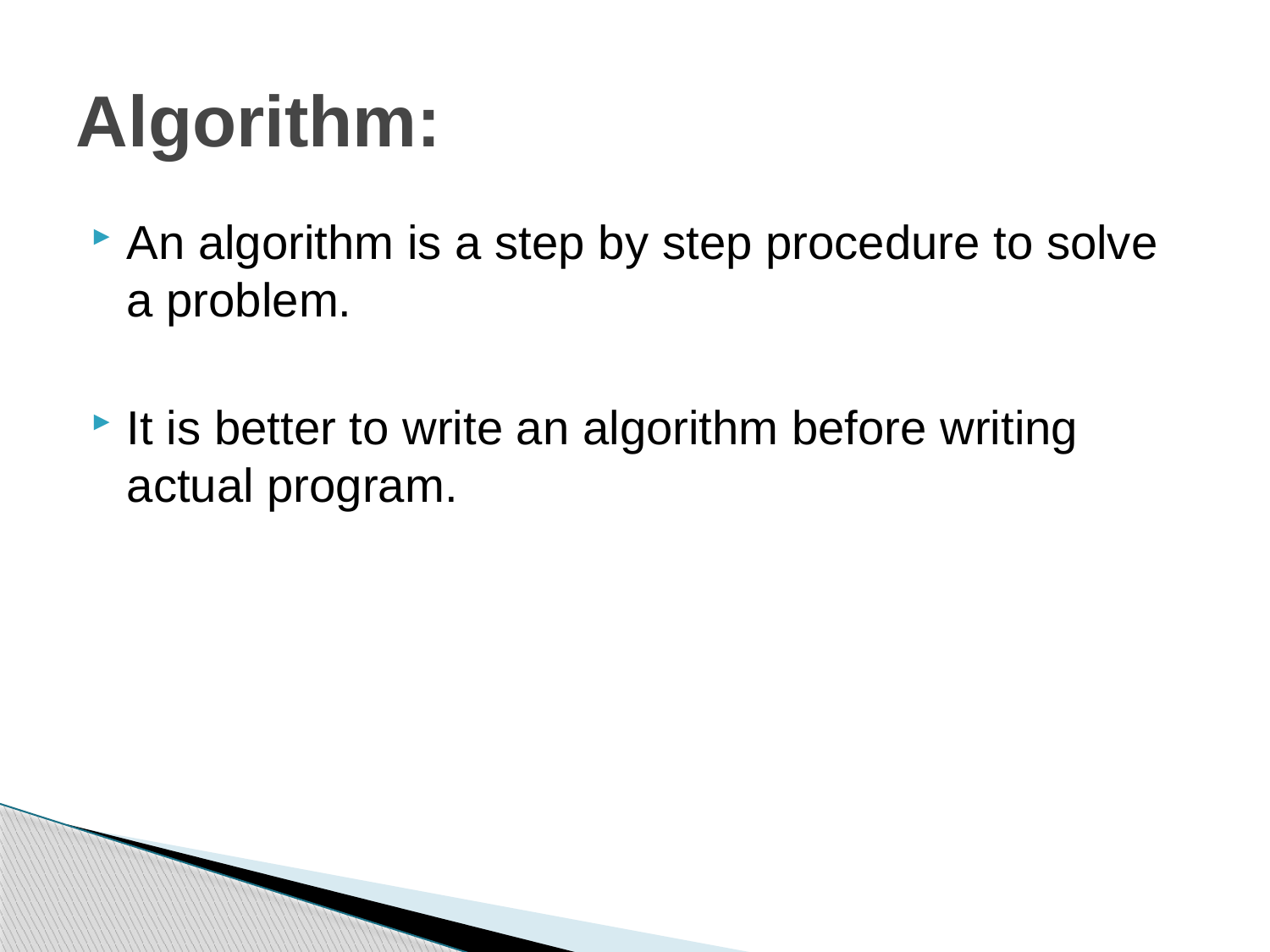

# Algorithm:
An algorithm is a step by step procedure to solve a problem.

It is better to write an algorithm before writing actual program.